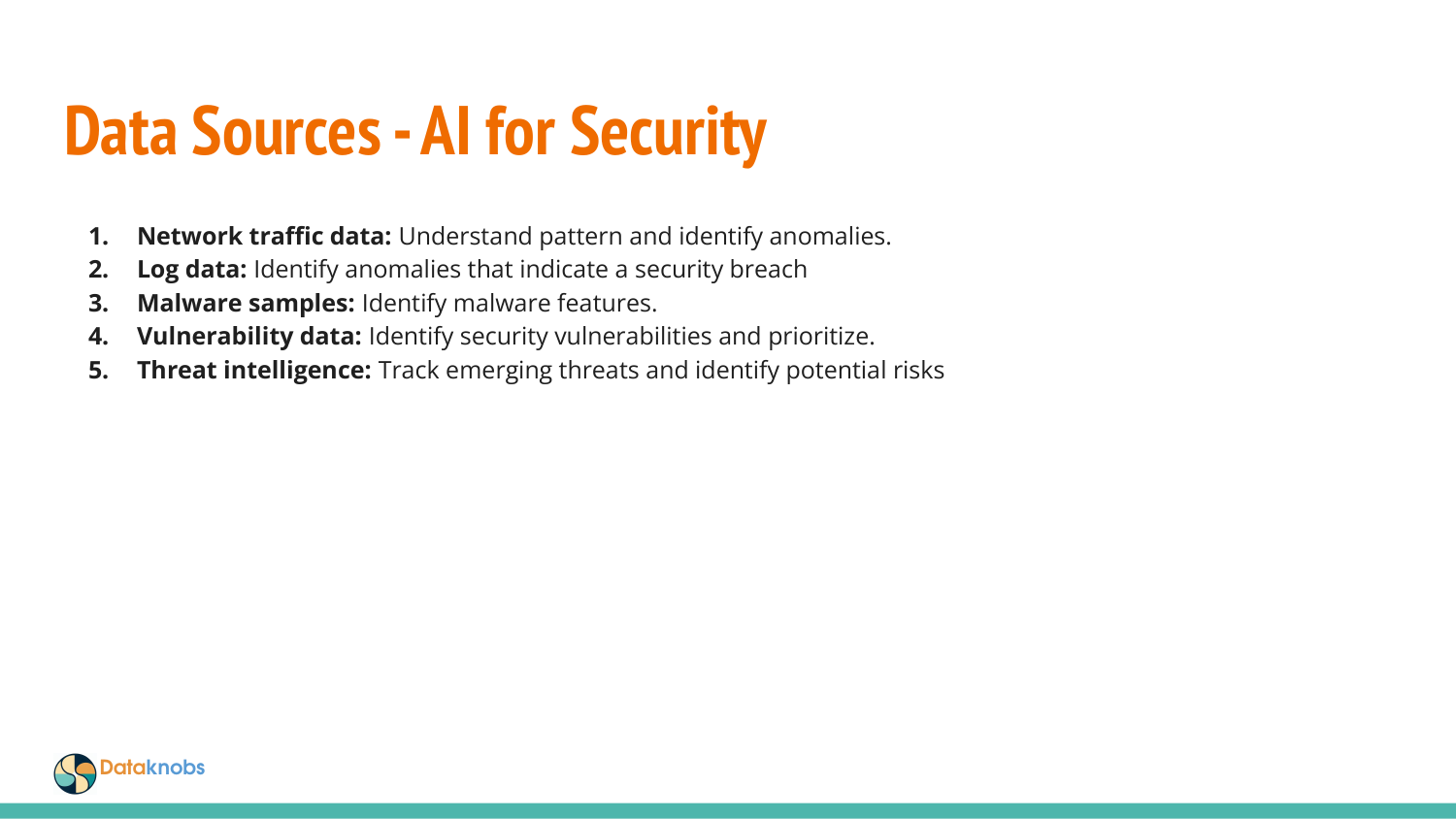

# Data Sources - AI for Security
Network traffic data: Understand pattern and identify anomalies.
Log data: Identify anomalies that indicate a security breach
Malware samples: Identify malware features.
Vulnerability data: Identify security vulnerabilities and prioritize.
Threat intelligence: Track emerging threats and identify potential risks